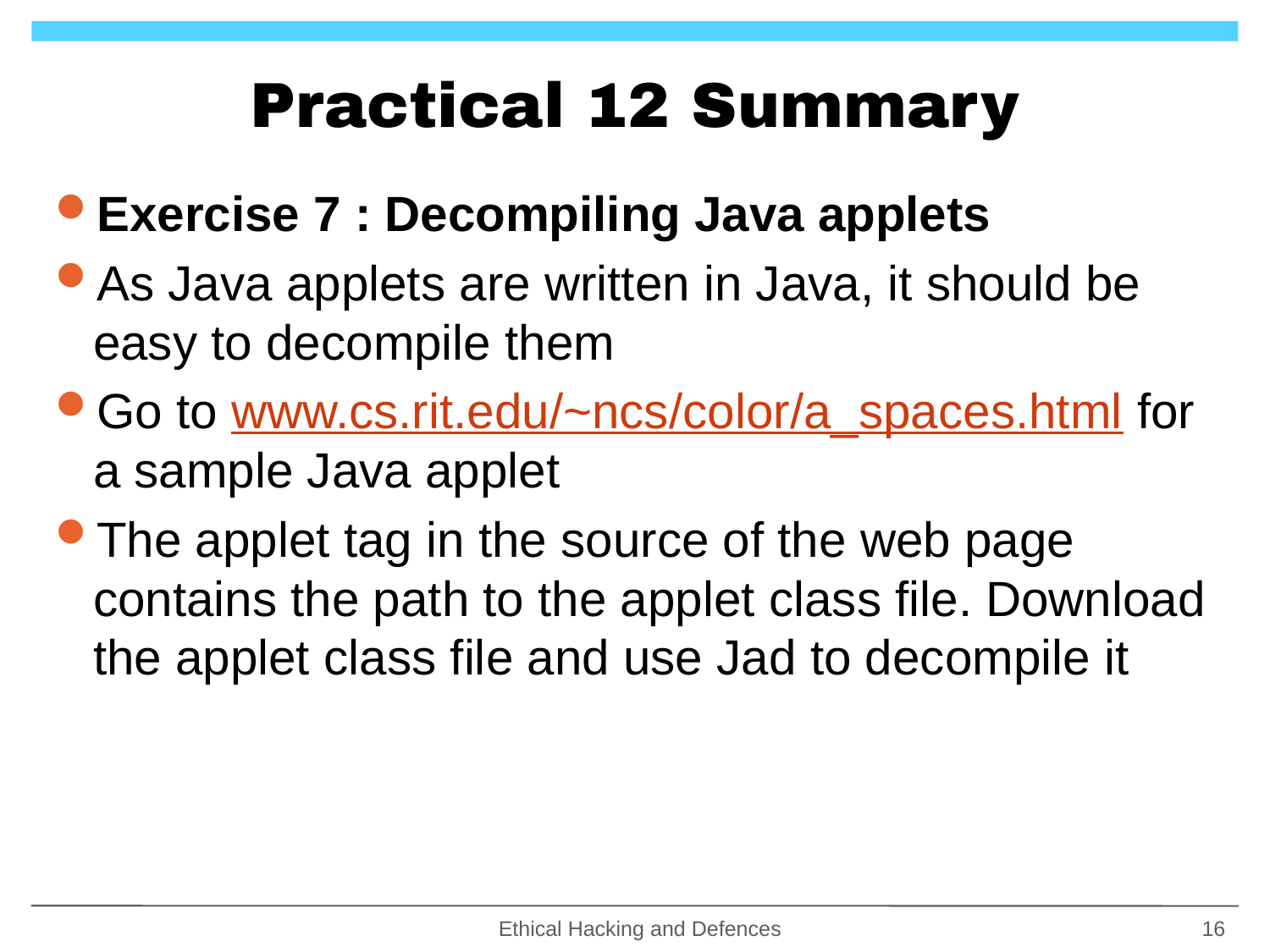

# Practical 12 Summary
Exercise 7 : Decompiling Java applets
As Java applets are written in Java, it should be easy to decompile them
Go to www.cs.rit.edu/~ncs/color/a_spaces.html for a sample Java applet
The applet tag in the source of the web page contains the path to the applet class file. Download the applet class file and use Jad to decompile it

Ethical Hacking and Defences
16